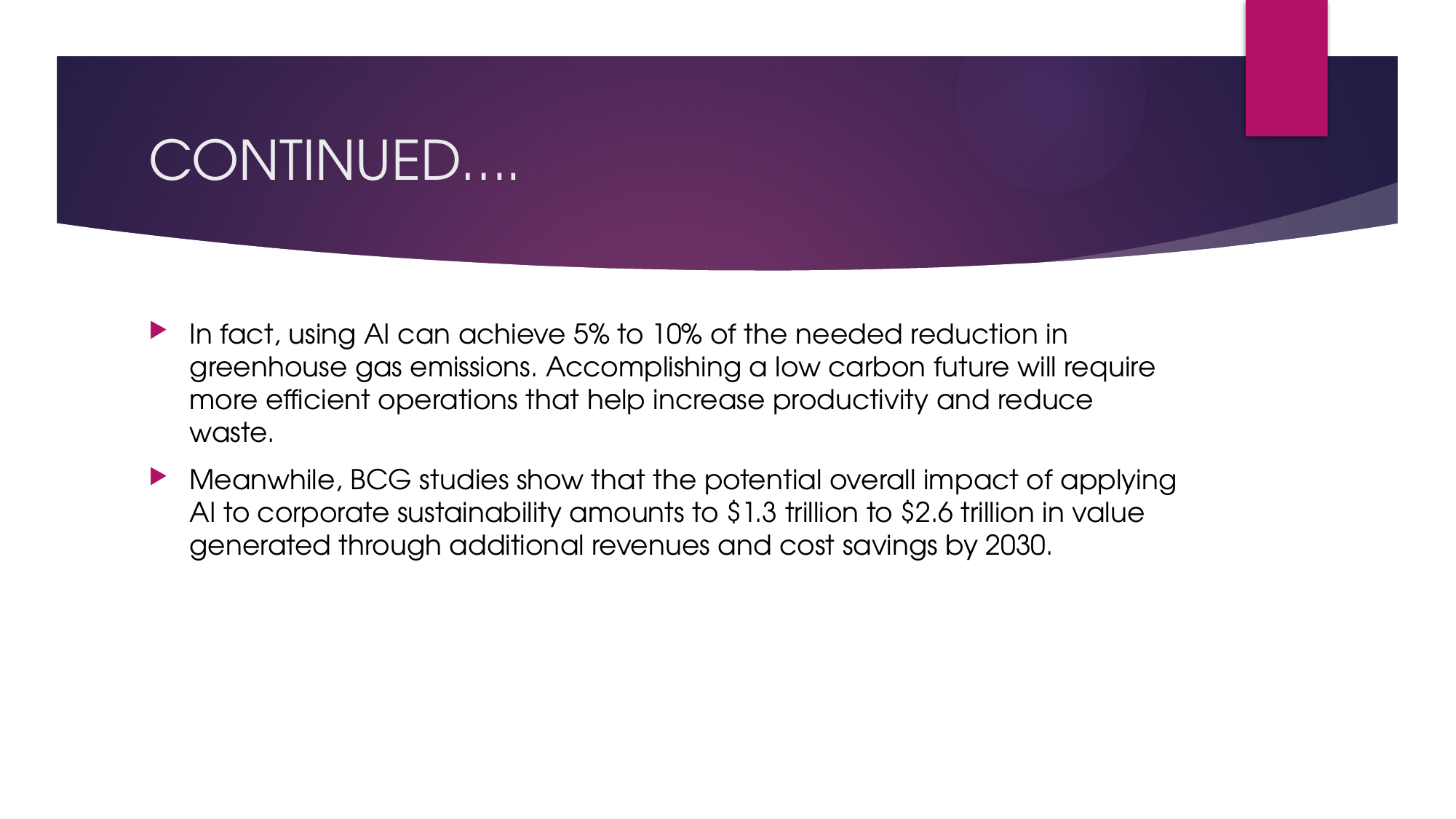

# CONTINUED….
In fact, using AI can achieve 5% to 10% of the needed reduction in greenhouse gas emissions. Accomplishing a low carbon future will require more efficient operations that help increase productivity and reduce waste.
Meanwhile, BCG studies show that the potential overall impact of applying AI to corporate sustainability amounts to $1.3 trillion to $2.6 trillion in value generated through additional revenues and cost savings by 2030.